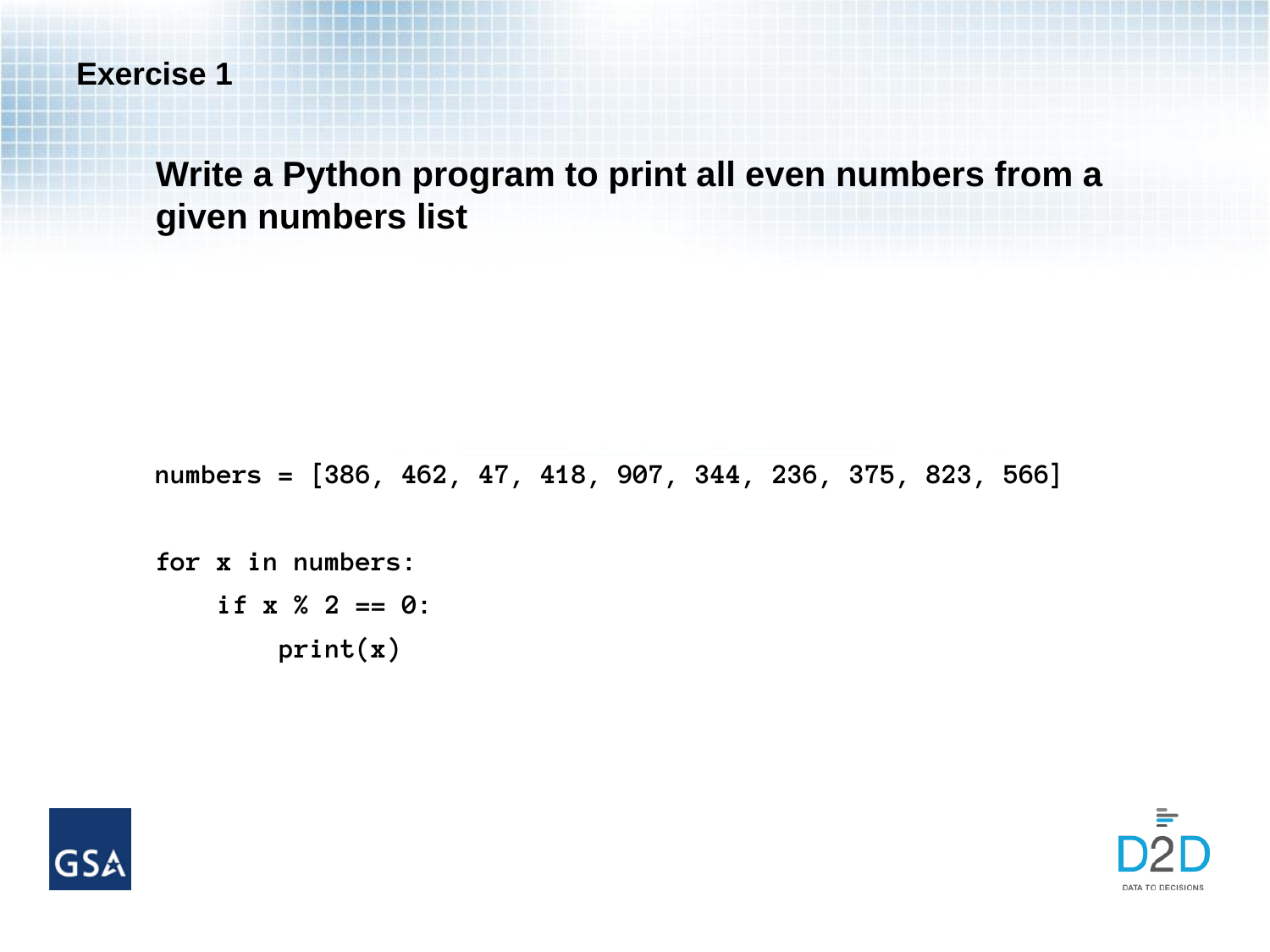

# Exercise 1
Write a Python program to print all even numbers from a given numbers list

numbers = [386, 462, 47, 418, 907, 344, 236, 375, 823, 566]

for x in numbers:
    if x % 2 == 0:
        print(x)